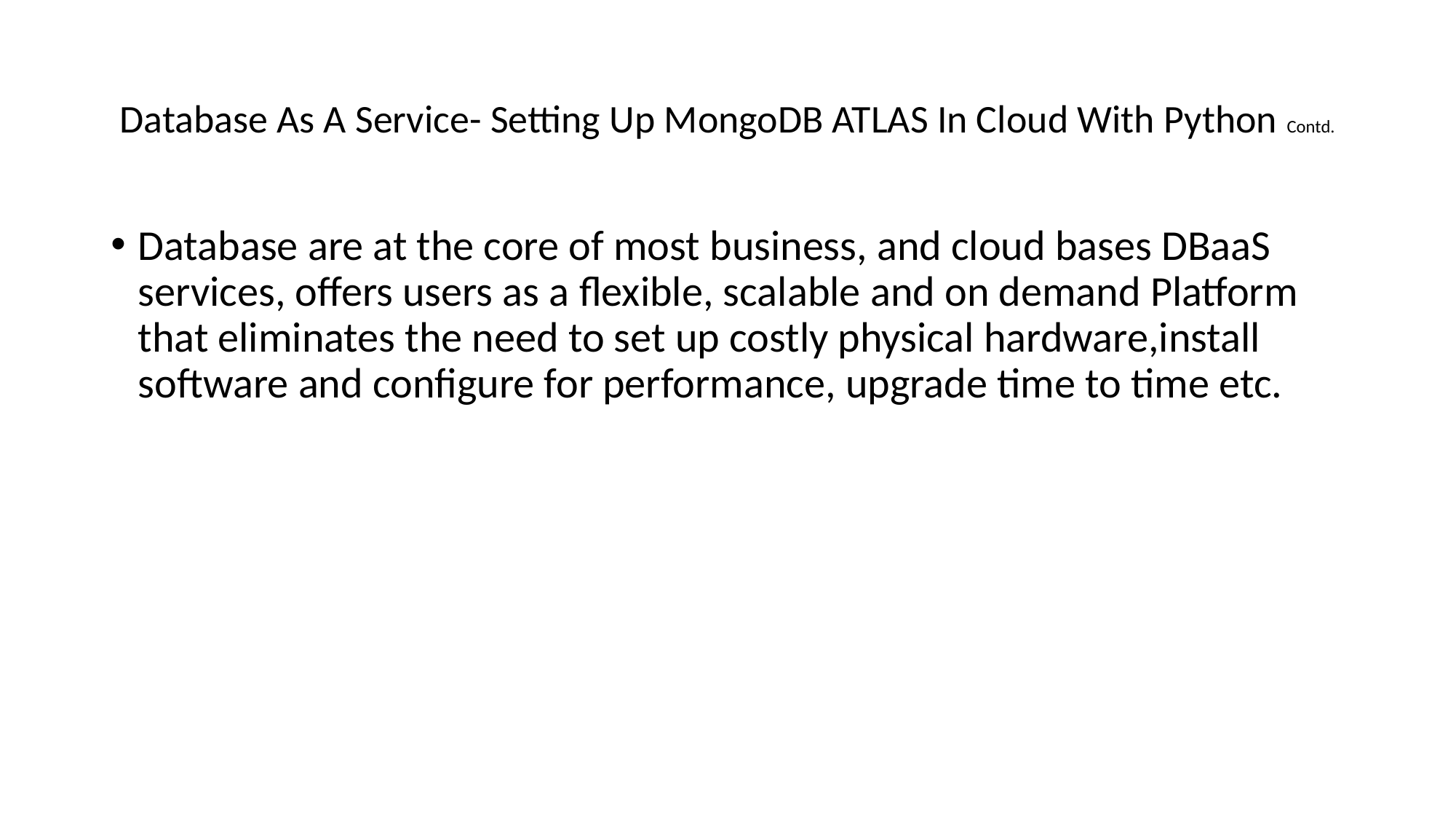

# Database As A Service- Setting Up MongoDB ATLAS In Cloud With Python Contd.
Database are at the core of most business, and cloud bases DBaaS  services, offers users as a flexible, scalable and on demand Platform that eliminates the need to set up costly physical hardware,install  software and configure for performance, upgrade time to time etc.